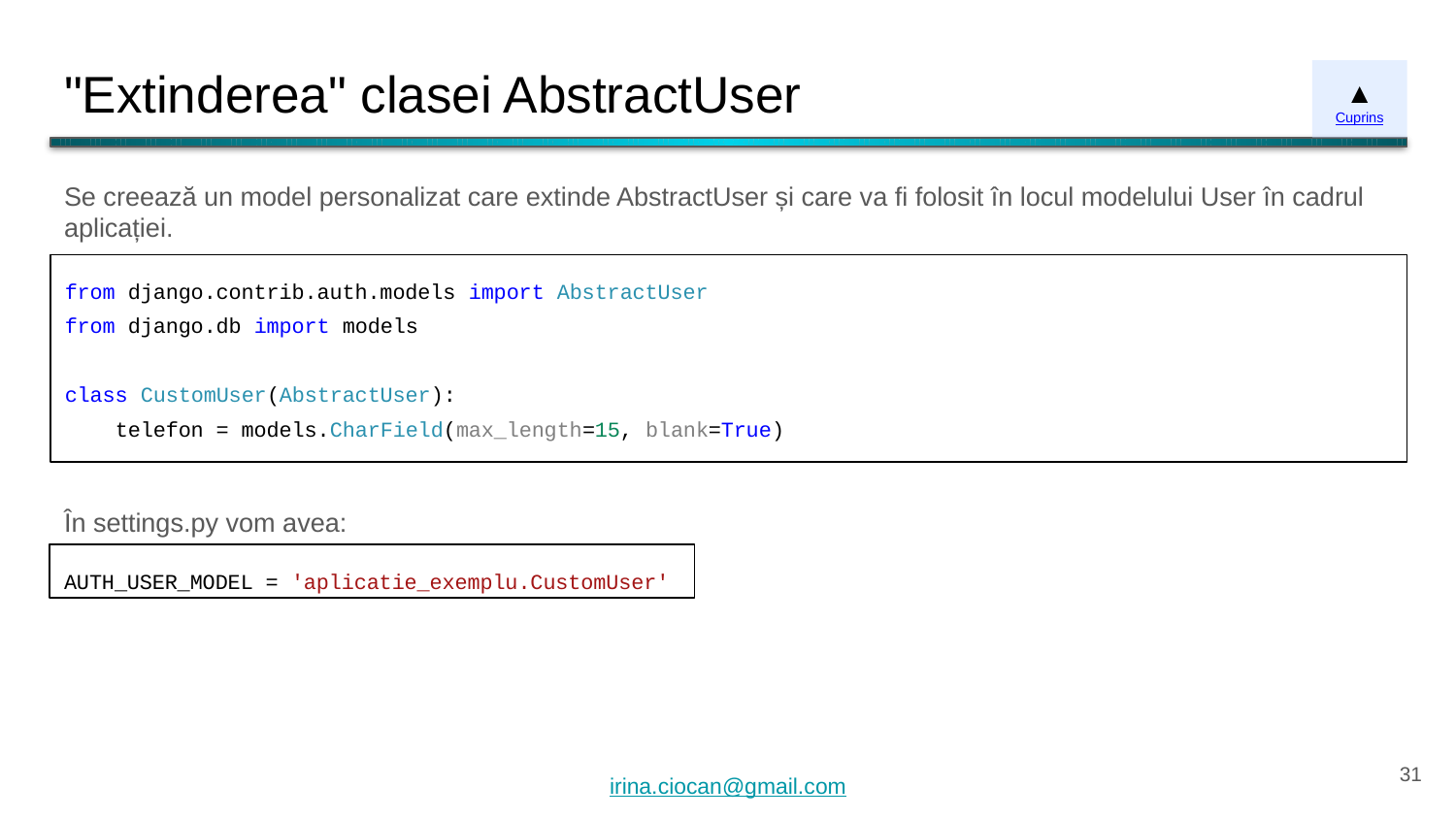

# "Extinderea" clasei AbstractUser
▲
Cuprins

Se creează un model personalizat care extinde AbstractUser și care va fi folosit în locul modelului User în cadrul aplicației.
from django.contrib.auth.models import AbstractUser
from django.db import models

class CustomUser(AbstractUser):
    telefon = models.CharField(max_length=15, blank=True)

În settings.py vom avea:
AUTH_USER_MODEL = 'aplicatie_exemplu.CustomUser'
31
irina.ciocan@gmail.com